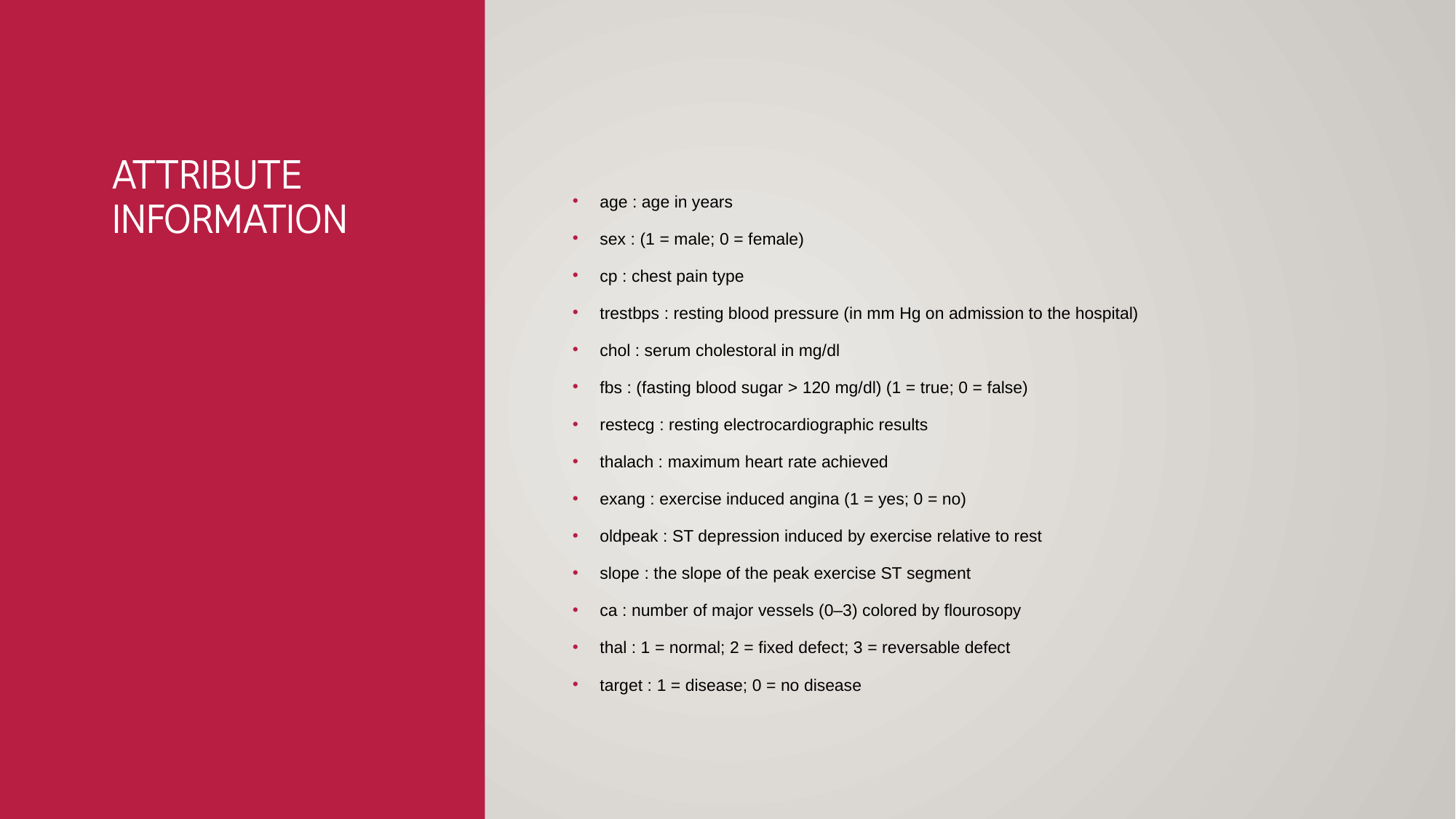

# ATTRIBUTE INFORMATION

age : age in years
sex : (1 = male; 0 = female)
cp : chest pain type
trestbps : resting blood pressure (in mm Hg on admission to the hospital)
chol : serum cholestoral in mg/dl
fbs : (fasting blood sugar > 120 mg/dl) (1 = true; 0 = false)
restecg : resting electrocardiographic results
thalach : maximum heart rate achieved
exang : exercise induced angina (1 = yes; 0 = no)
oldpeak : ST depression induced by exercise relative to rest
slope : the slope of the peak exercise ST segment
ca : number of major vessels (0–3) colored by flourosopy
thal : 1 = normal; 2 = fixed defect; 3 = reversable defect
target : 1 = disease; 0 = no disease